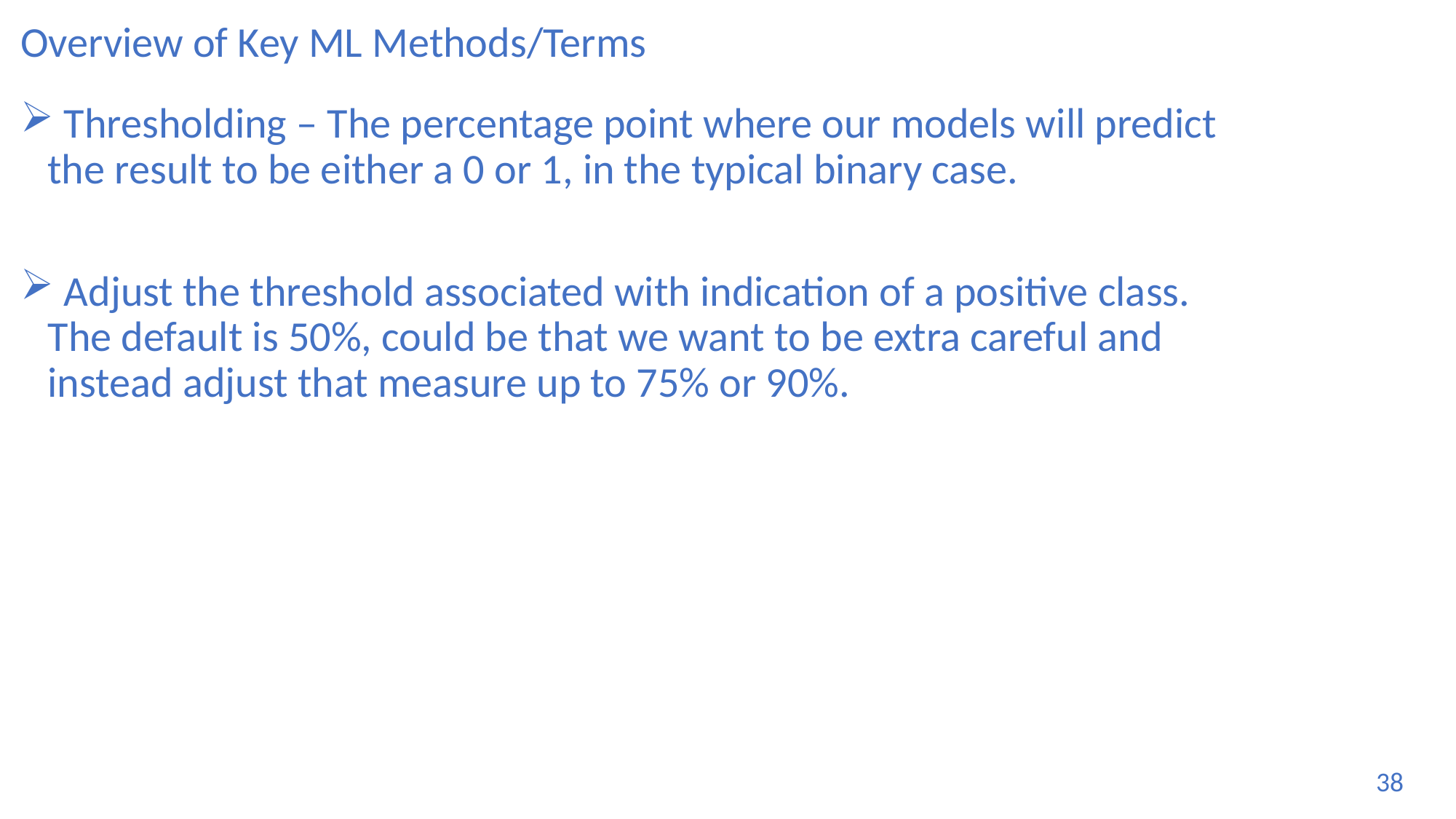

# Overview of Key ML Methods/Terms
 Thresholding – The percentage point where our models will predict the result to be either a 0 or 1, in the typical binary case.

 Adjust the threshold associated with indication of a positive class.  The default is 50%, could be that we want to be extra careful and instead adjust that measure up to 75% or 90%.
38